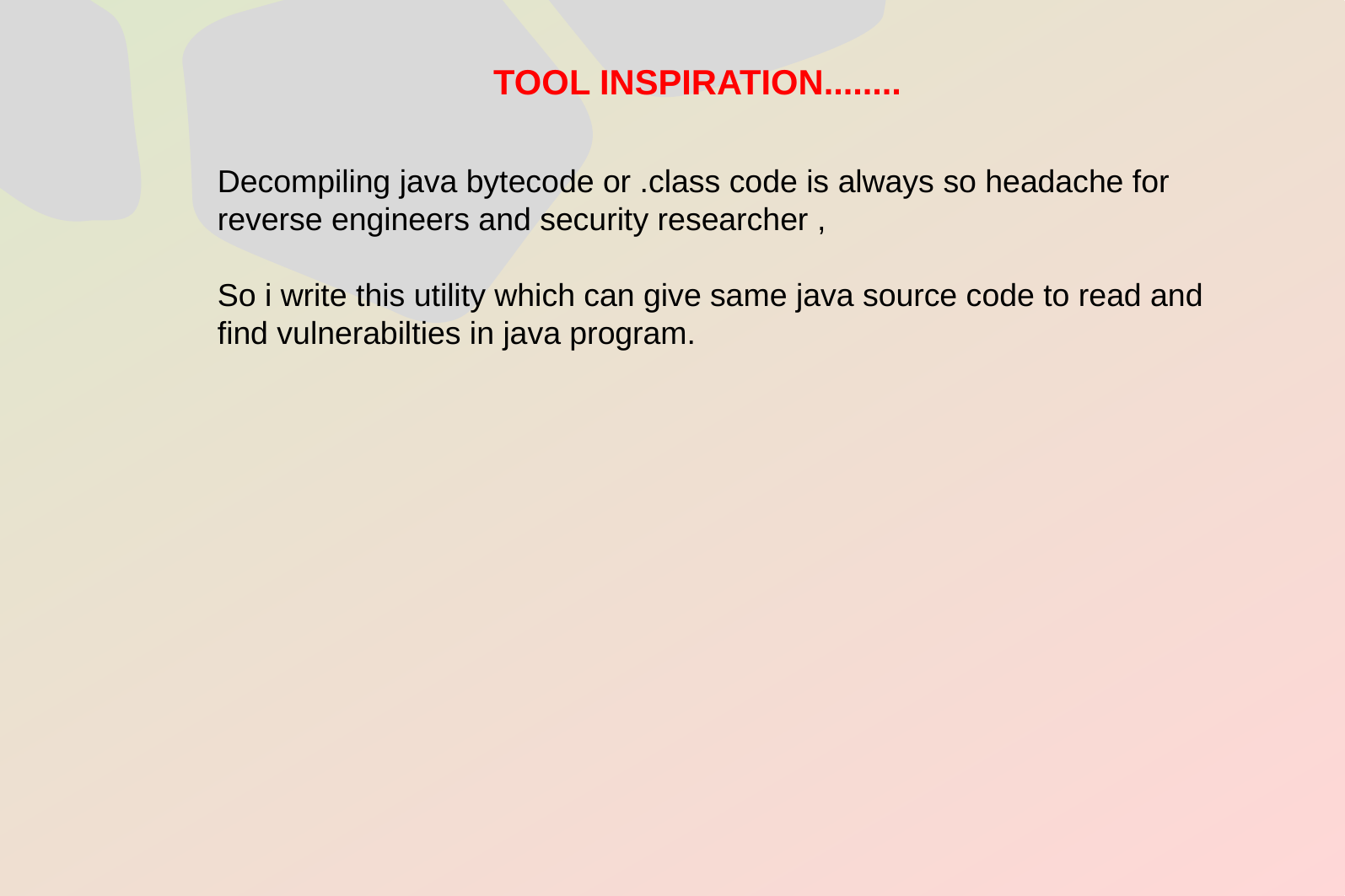

TOOL INSPIRATION........
Decompiling java bytecode or .class code is always so headache for reverse engineers and security researcher ,

So i write this utility which can give same java source code to read and find vulnerabilties in java program.